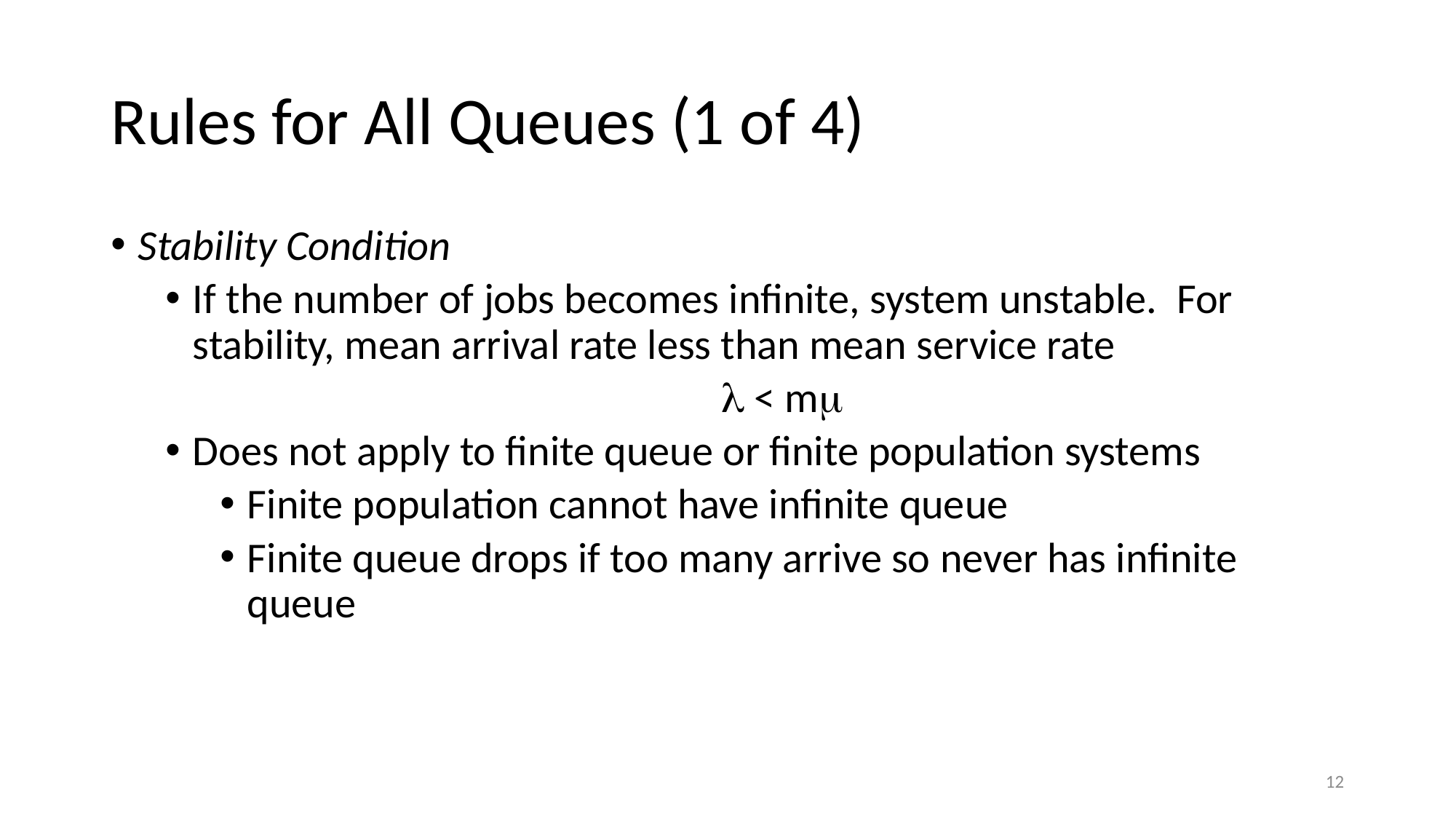

# Rules for All Queues (1 of 4)
Stability Condition
If the number of jobs becomes infinite, system unstable.  For stability, mean arrival rate less than mean service rate
λ < mμ
Does not apply to finite queue or finite population systems
Finite population cannot have infinite queue
Finite queue drops if too many arrive so never has infinite queue
12